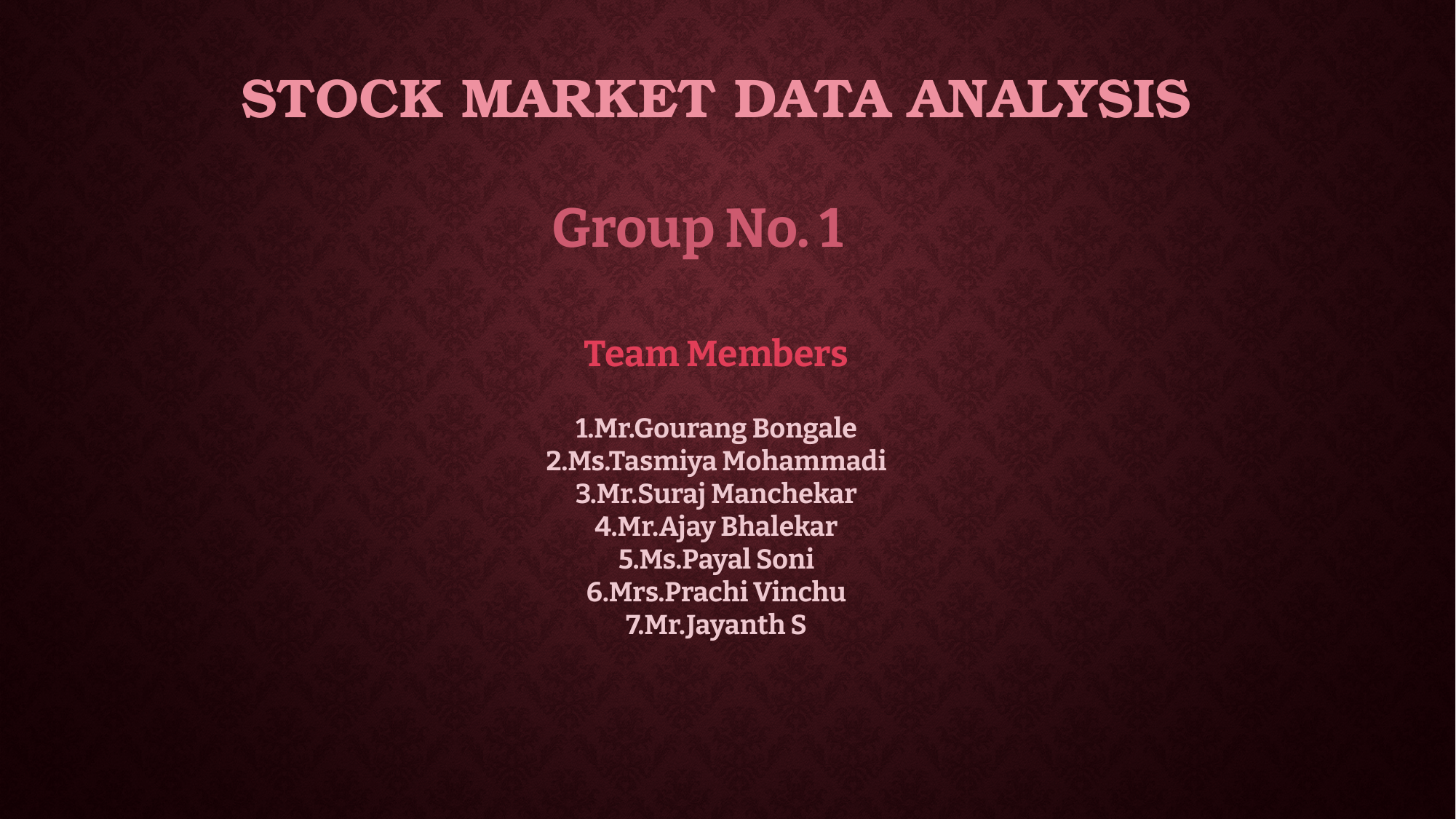

# Stock Market Data analysis
Group No. 1
Team Members

1.Mr.Gourang Bongale
2.Ms.Tasmiya Mohammadi
3.Mr.Suraj Manchekar
4.Mr.Ajay Bhalekar
5.Ms.Payal Soni
6.Mrs.Prachi Vinchu
7.Mr.Jayanth S